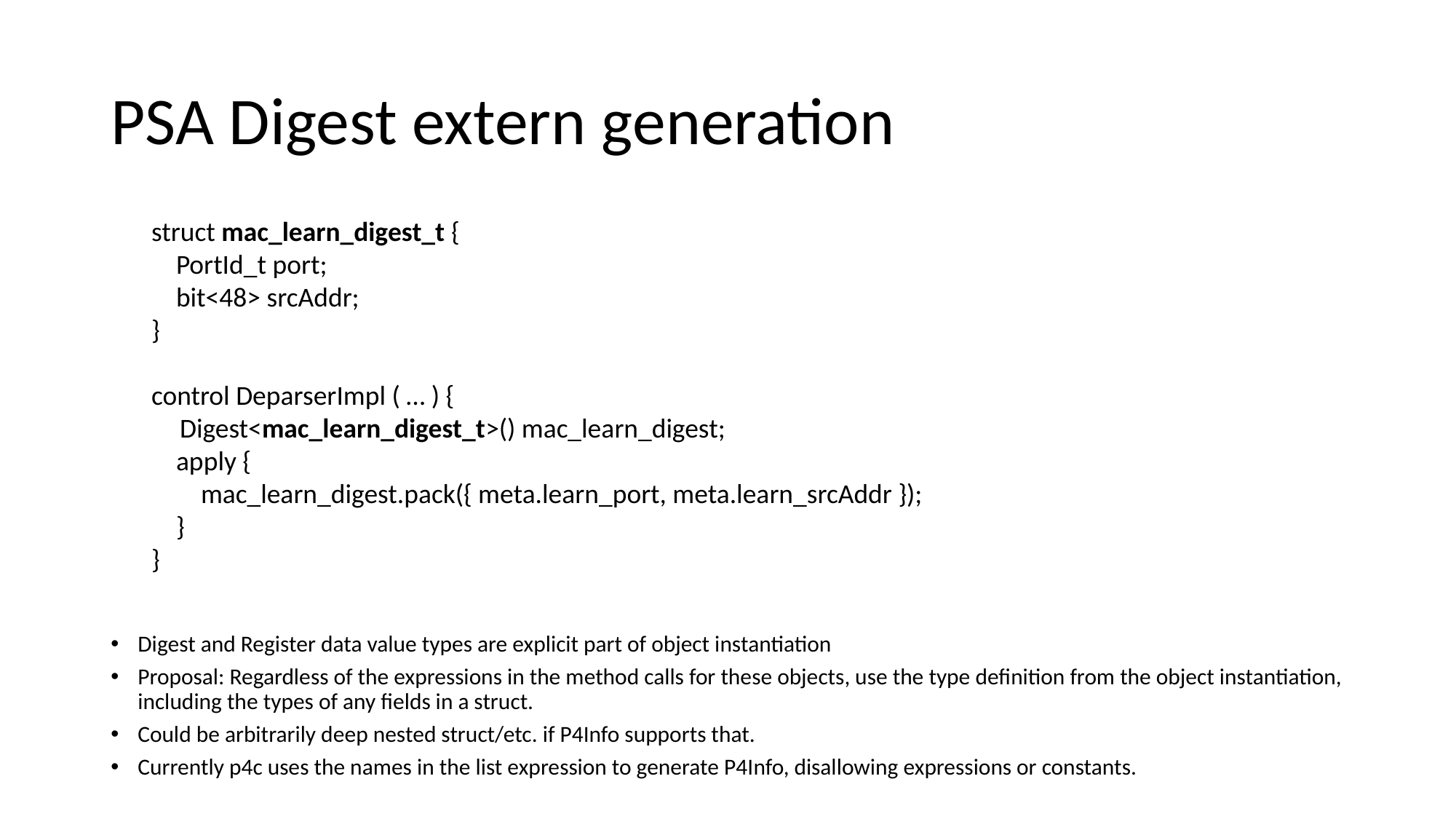

# PSA Digest extern generation
struct mac_learn_digest_t {
    PortId_t port;
    bit<48> srcAddr;
}

control DeparserImpl ( … ) {
﻿    Digest<mac_learn_digest_t>() mac_learn_digest;
    apply {
        mac_learn_digest.pack({ meta.learn_port, meta.learn_srcAddr });
    }
}
Digest and Register data value types are explicit part of object instantiation
Proposal: Regardless of the expressions in the method calls for these objects, use the type definition from the object instantiation, including the types of any fields in a struct.
Could be arbitrarily deep nested struct/etc. if P4Info supports that.
Currently p4c uses the names in the list expression to generate P4Info, disallowing expressions or constants.